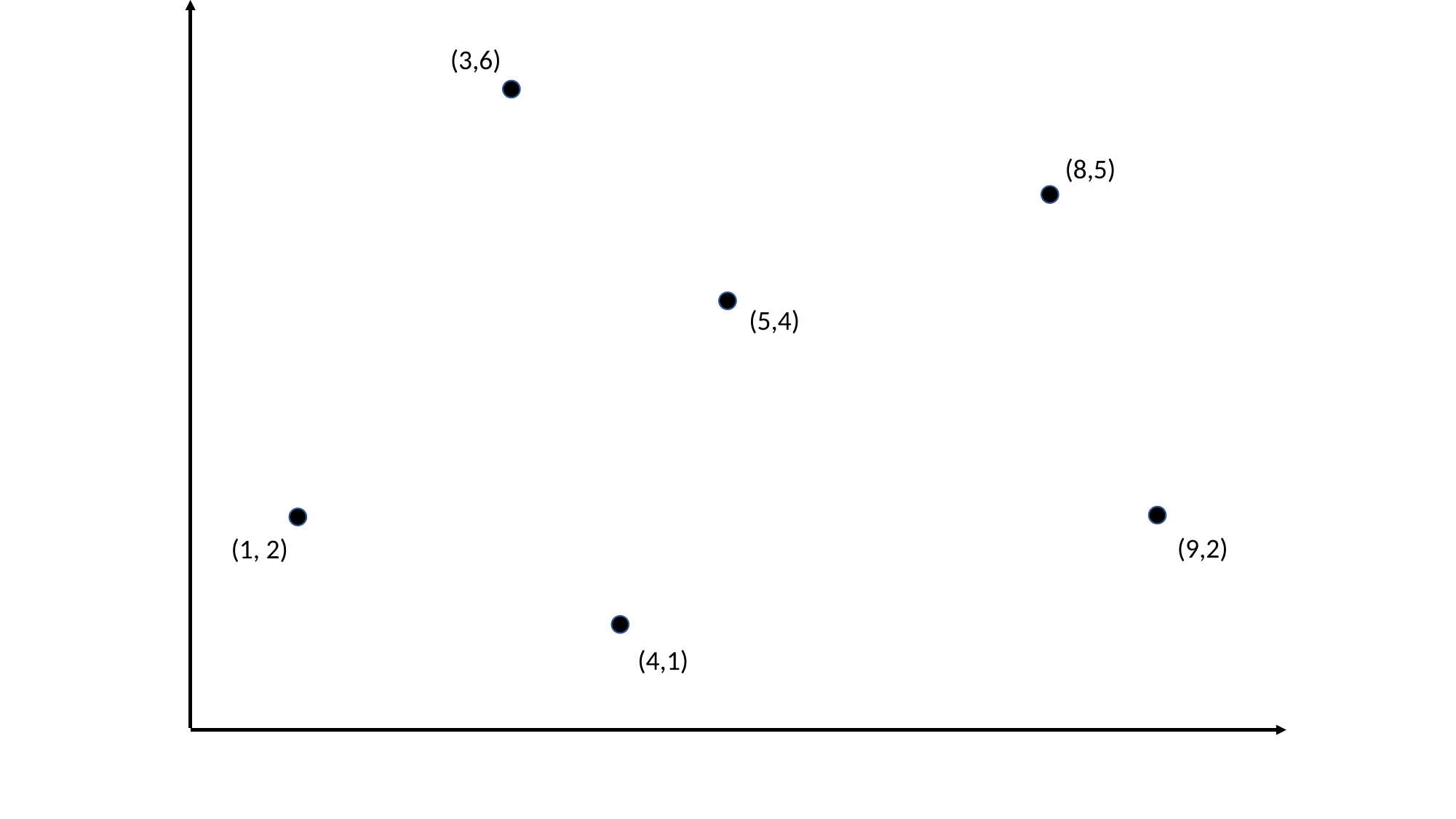

(3,6)

(8,5)

(5,4)

(9,2)
(1, 2)

(4,1)